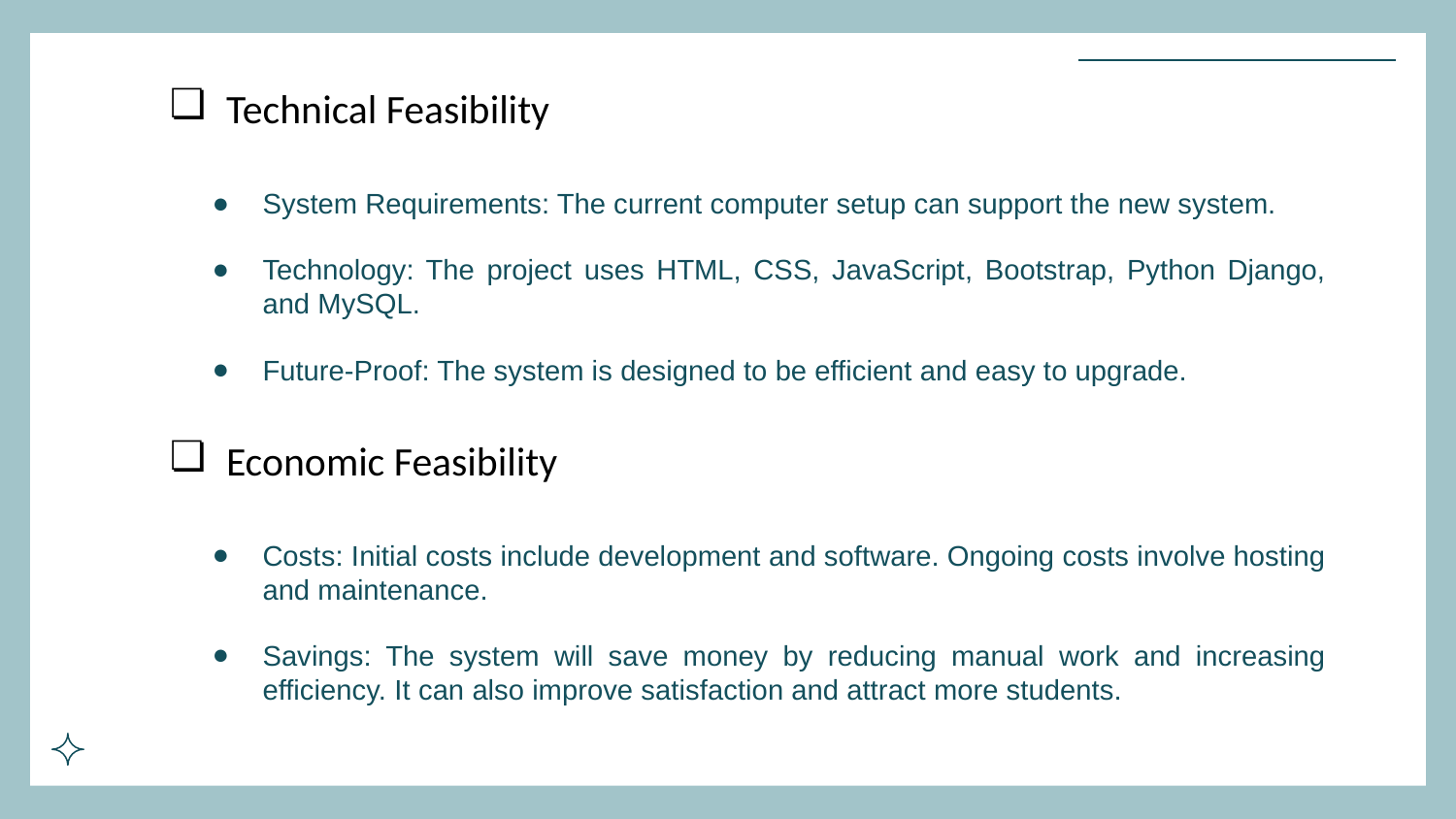

# Technical Feasibility
System Requirements: The current computer setup can support the new system.
Technology: The project uses HTML, CSS, JavaScript, Bootstrap, Python Django, and MySQL.
Future-Proof: The system is designed to be efficient and easy to upgrade.
Economic Feasibility
Costs: Initial costs include development and software. Ongoing costs involve hosting and maintenance.
Savings: The system will save money by reducing manual work and increasing efficiency. It can also improve satisfaction and attract more students.